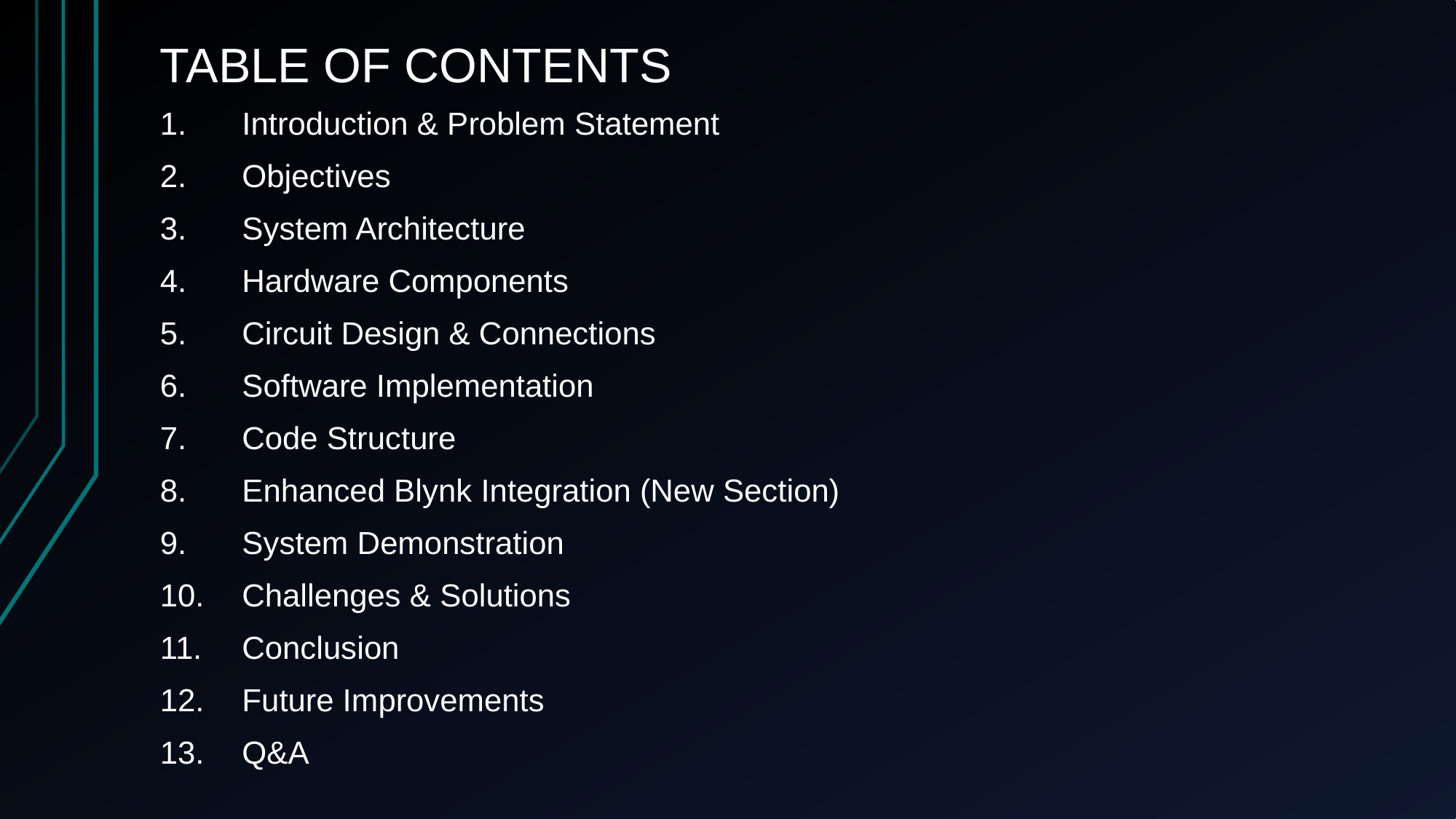

# TABLE OF CONTENTS
1.	Introduction & Problem Statement
2.	Objectives
3.	System Architecture
4.	Hardware Components
5.	Circuit Design & Connections
6.	Software Implementation
7.	Code Structure
8.	Enhanced Blynk Integration (New Section)
9.	System Demonstration
10.	Challenges & Solutions
11.	Conclusion
12.	Future Improvements
13.	Q&A